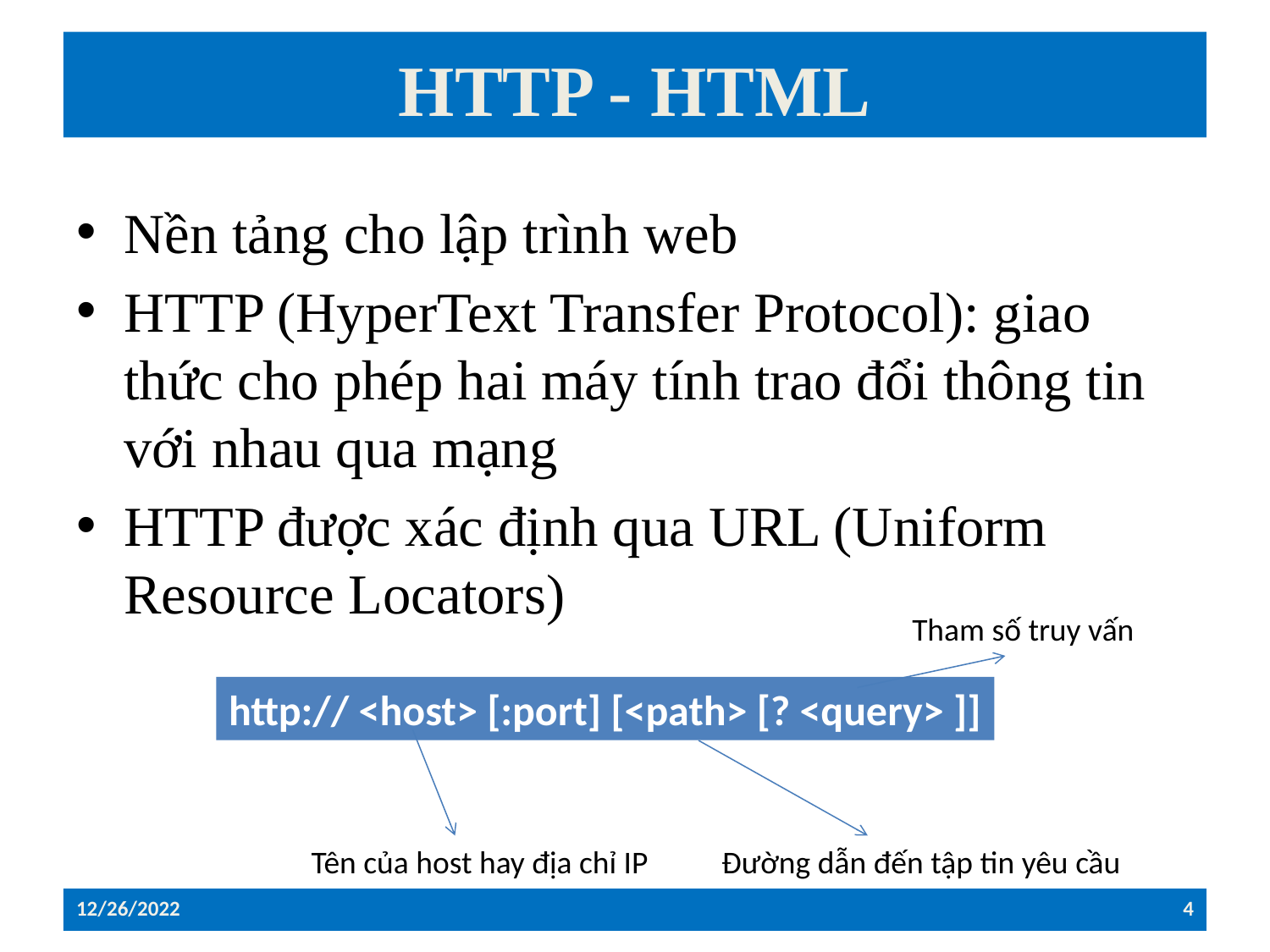

# HTTP - HTML
Nền tảng cho lập trình web
HTTP (HyperText Transfer Protocol): giao thức cho phép hai máy tính trao đổi thông tin với nhau qua mạng
HTTP được xác định qua URL (Uniform Resource Locators)

Tham số truy vấn
http:// <host> [:port] [<path> [? <query> ]]
Tên của host hay địa chỉ IP
Đường dẫn đến tập tin yêu cầu
12/26/2022

4